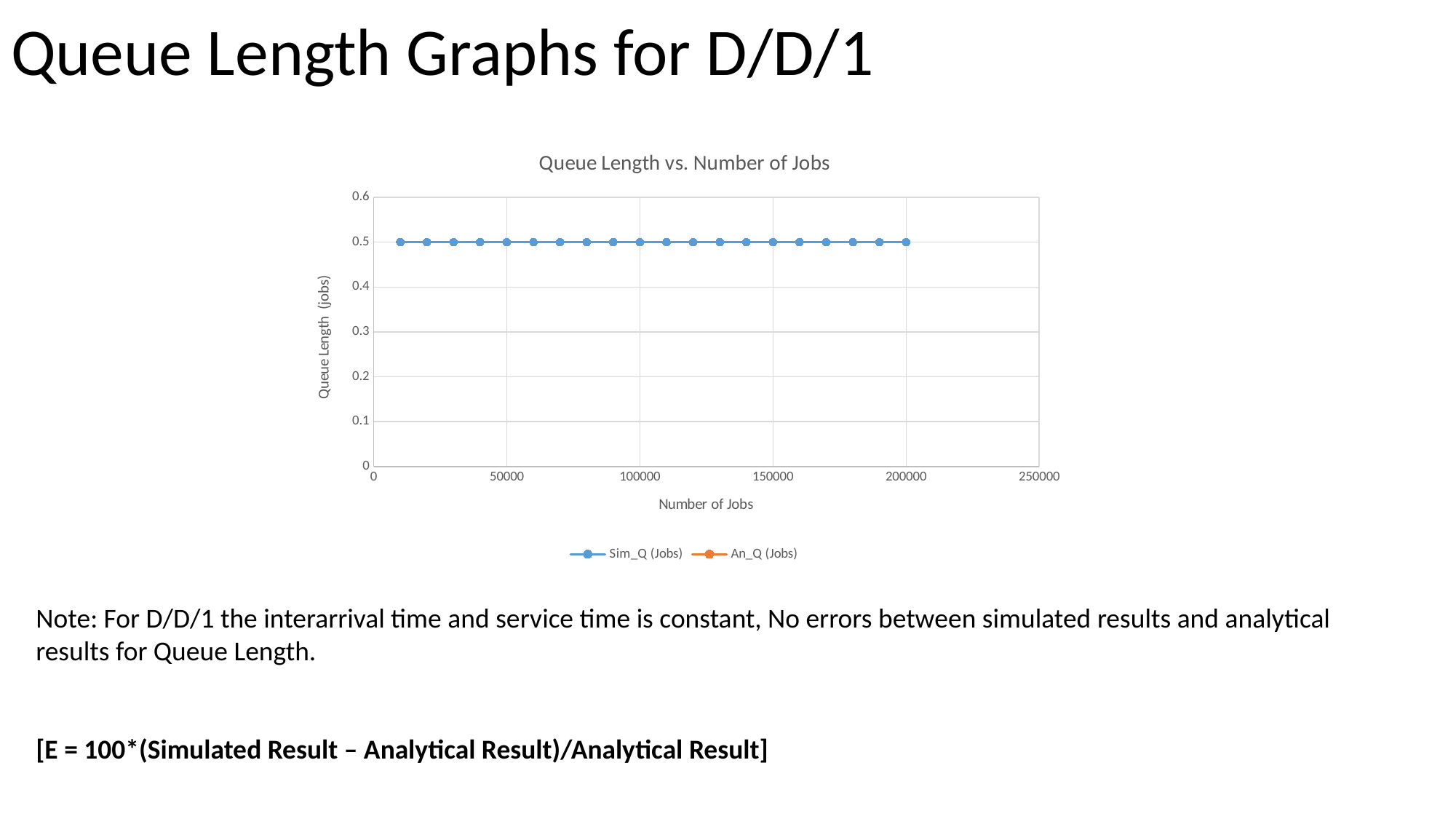

# Queue Length Graphs for D/D/1

### Chart: Queue Length vs. Number of Jobs

| Category | Sim_Q (Jobs) | An_Q (Jobs) |
|---|---|---|
Note: For D/D/1 the interarrival time and service time is constant, No errors between simulated results and analytical results for Queue Length.

[E = 100*(Simulated Result – Analytical Result)/Analytical Result]